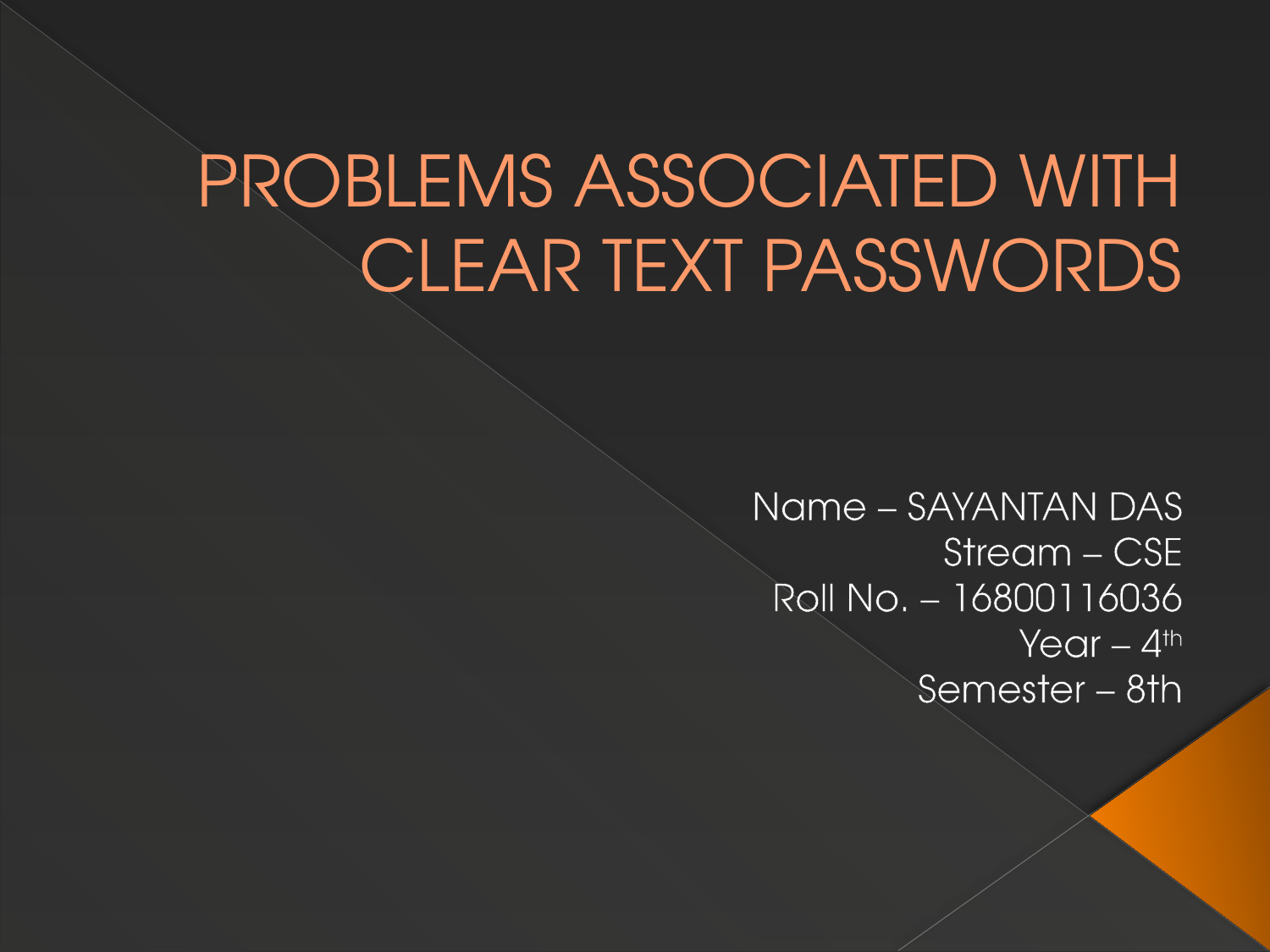

# PROBLEMS ASSOCIATED WITH CLEAR TEXT PASSWORDS
Name – SAYANTAN DAS
Stream – CSE
Roll No. – 16800116036
Year – 4th
Semester – 8th